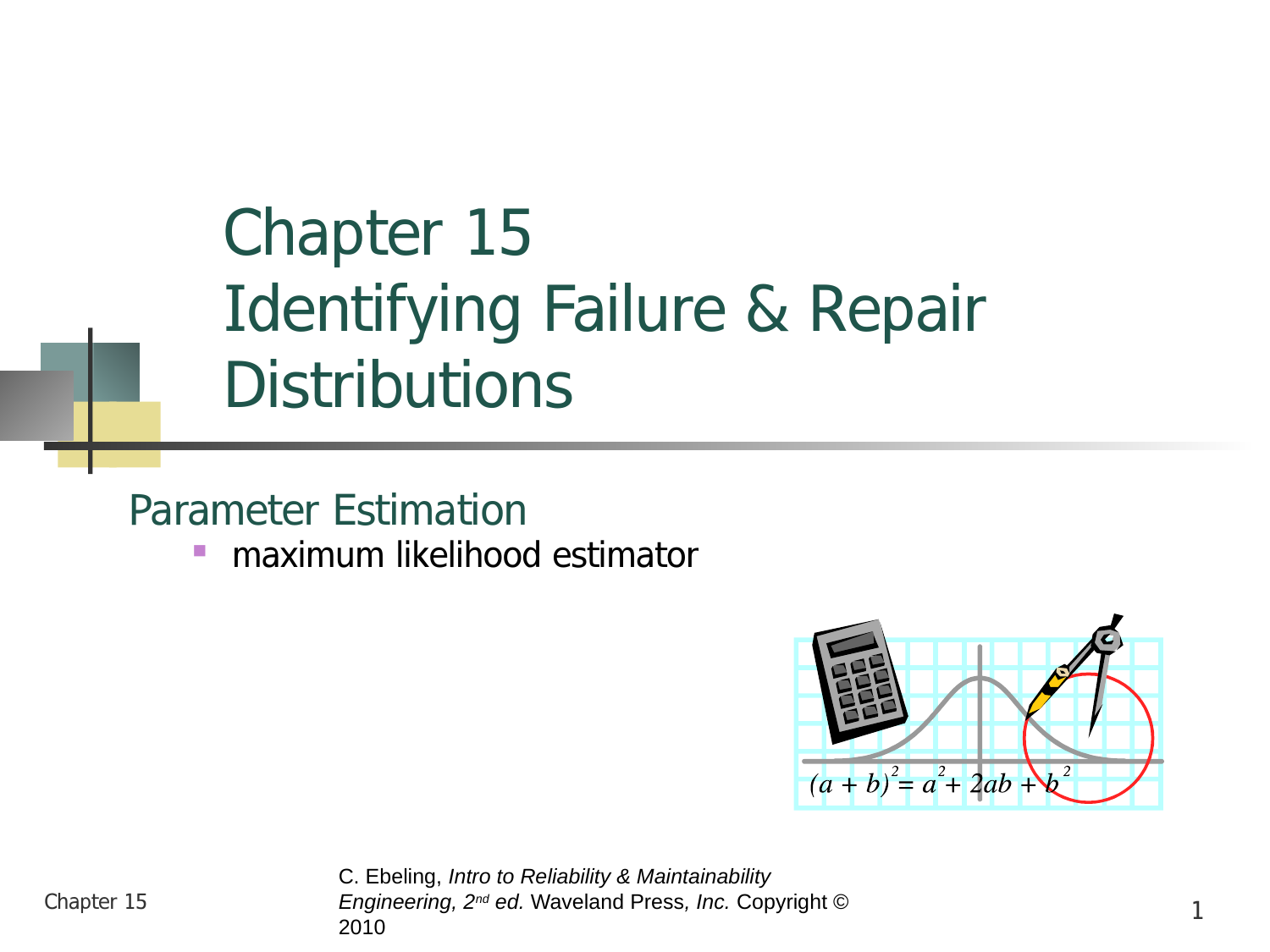

# Chapter 15 Identifying Failure & Repair Distributions
Parameter Estimation
maximum likelihood estimator

Chapter 15
1